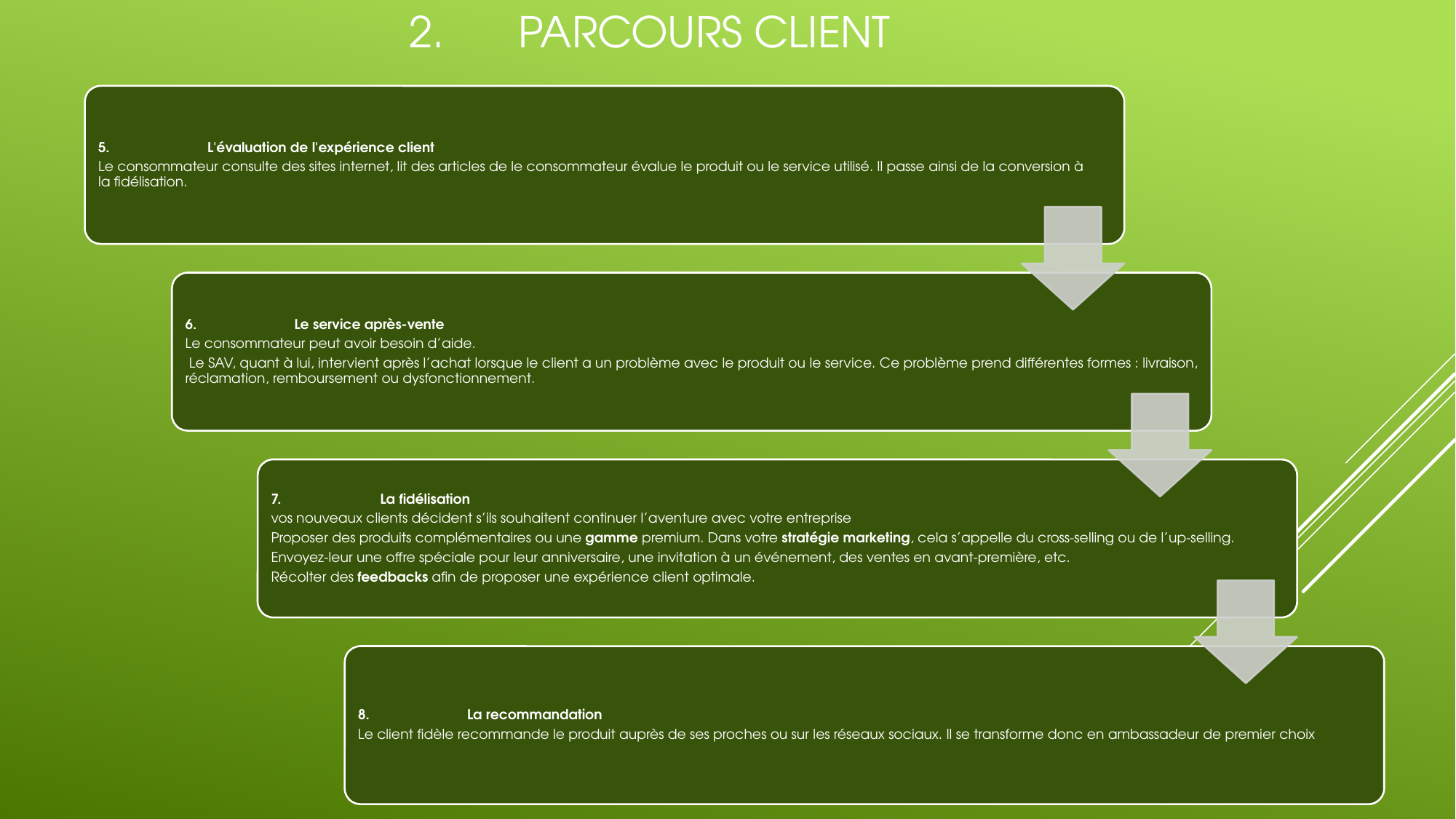

2.	PARCOURS CLIENT
5.	L'évaluation de l'expérience client
Le consommateur consulte des sites internet, lit des articles de le consommateur évalue le produit ou le service utilisé. Il passe ainsi de la conversion à la fidélisation.
6.	Le service après-vente
Le consommateur peut avoir besoin d’aide.
 Le SAV, quant à lui, intervient après l’achat lorsque le client a un problème avec le produit ou le service. Ce problème prend différentes formes : livraison, réclamation, remboursement ou dysfonctionnement.
7.	La fidélisation
vos nouveaux clients décident s’ils souhaitent continuer l’aventure avec votre entreprise
Proposer des produits complémentaires ou une gamme premium. Dans votre stratégie marketing, cela s’appelle du cross-selling ou de l’up-selling.
Envoyez-leur une offre spéciale pour leur anniversaire, une invitation à un événement, des ventes en avant-première, etc.
Récolter des feedbacks afin de proposer une expérience client optimale.
8.	La recommandation
Le client fidèle recommande le produit auprès de ses proches ou sur les réseaux sociaux. Il se transforme donc en ambassadeur de premier choix